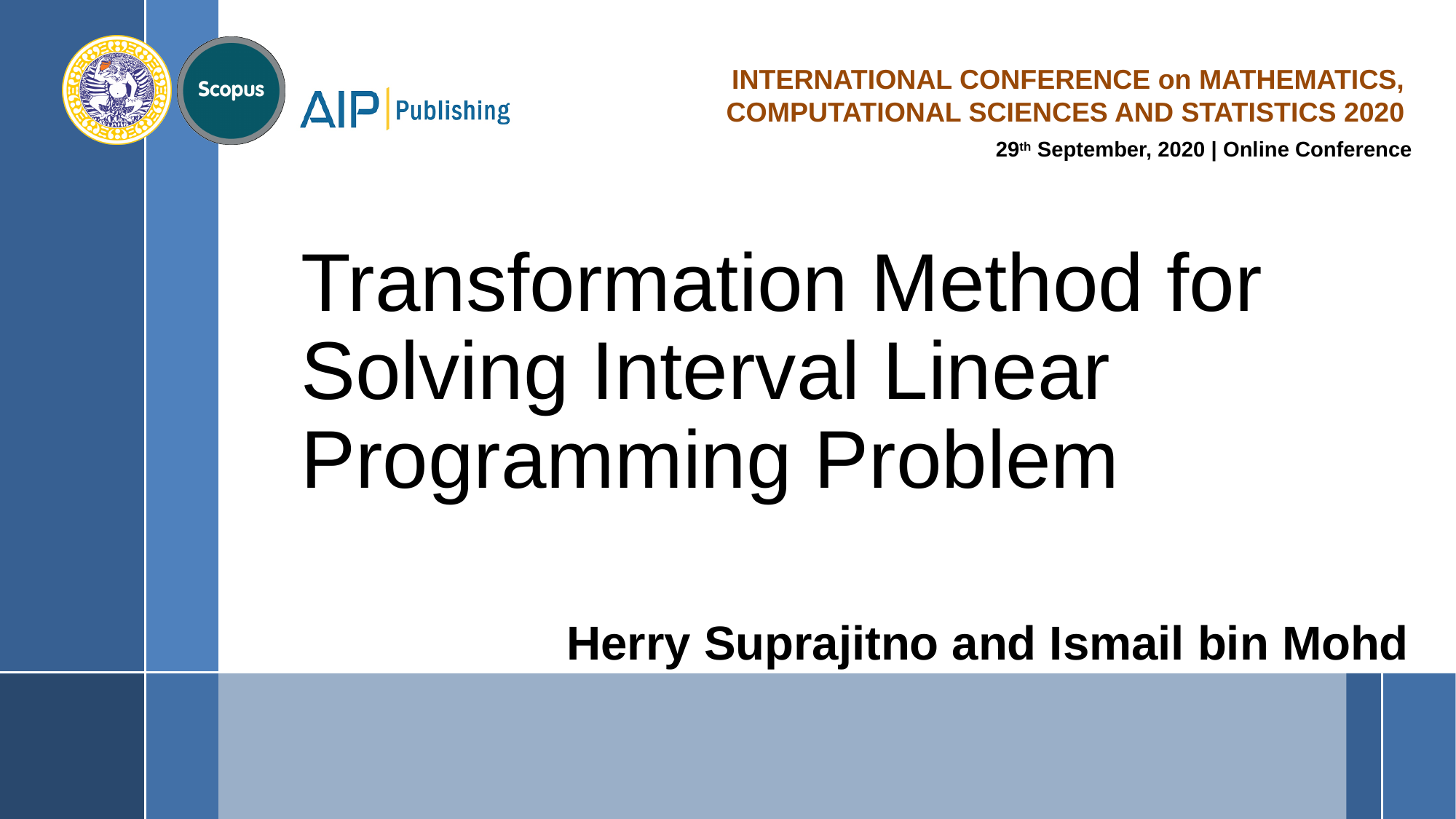

# Transformation Method for Solving Interval Linear Programming Problem
Herry Suprajitno and Ismail bin Mohd